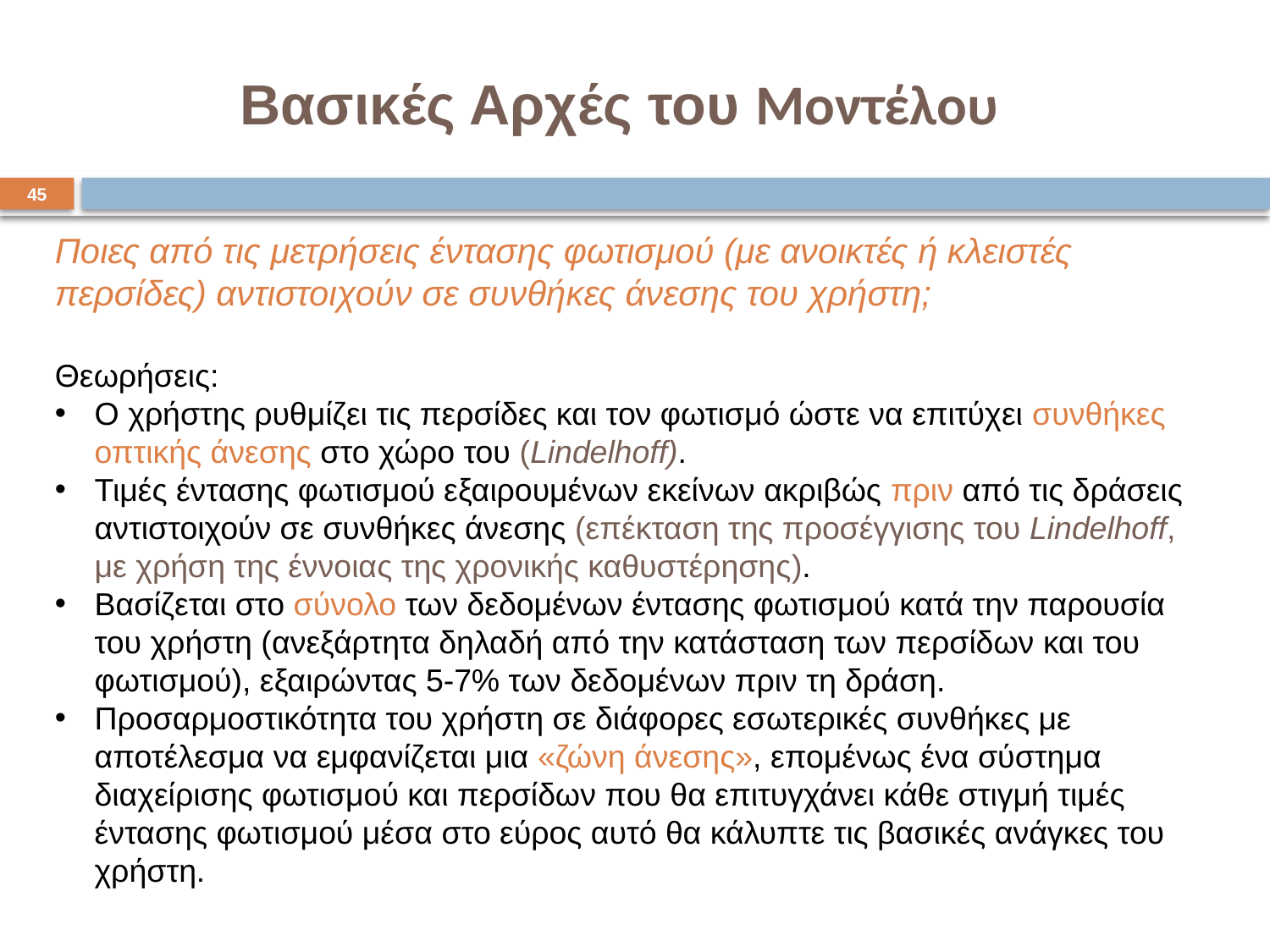

Βασικές Αρχές του Μοντέλου

45
Ποιες από τις μετρήσεις έντασης φωτισμού (με ανοικτές ή κλειστές περσίδες) αντιστοιχούν σε συνθήκες άνεσης του χρήστη;

Θεωρήσεις:
Ο χρήστης ρυθμίζει τις περσίδες και τον φωτισμό ώστε να επιτύχει συνθήκες οπτικής άνεσης στο χώρο του (Lindelhoff).
Τιμές έντασης φωτισμού εξαιρουμένων εκείνων ακριβώς πριν από τις δράσεις αντιστοιχούν σε συνθήκες άνεσης (επέκταση της προσέγγισης του Lindelhoff, με χρήση της έννοιας της χρονικής καθυστέρησης).
Βασίζεται στο σύνολο των δεδομένων έντασης φωτισμού κατά την παρουσία του χρήστη (ανεξάρτητα δηλαδή από την κατάσταση των περσίδων και του φωτισμού), εξαιρώντας 5-7% των δεδομένων πριν τη δράση.
Προσαρμοστικότητα του χρήστη σε διάφορες εσωτερικές συνθήκες με αποτέλεσμα να εμφανίζεται μια «ζώνη άνεσης», επομένως ένα σύστημα διαχείρισης φωτισμού και περσίδων που θα επιτυγχάνει κάθε στιγμή τιμές έντασης φωτισμού μέσα στο εύρος αυτό θα κάλυπτε τις βασικές ανάγκες του χρήστη.